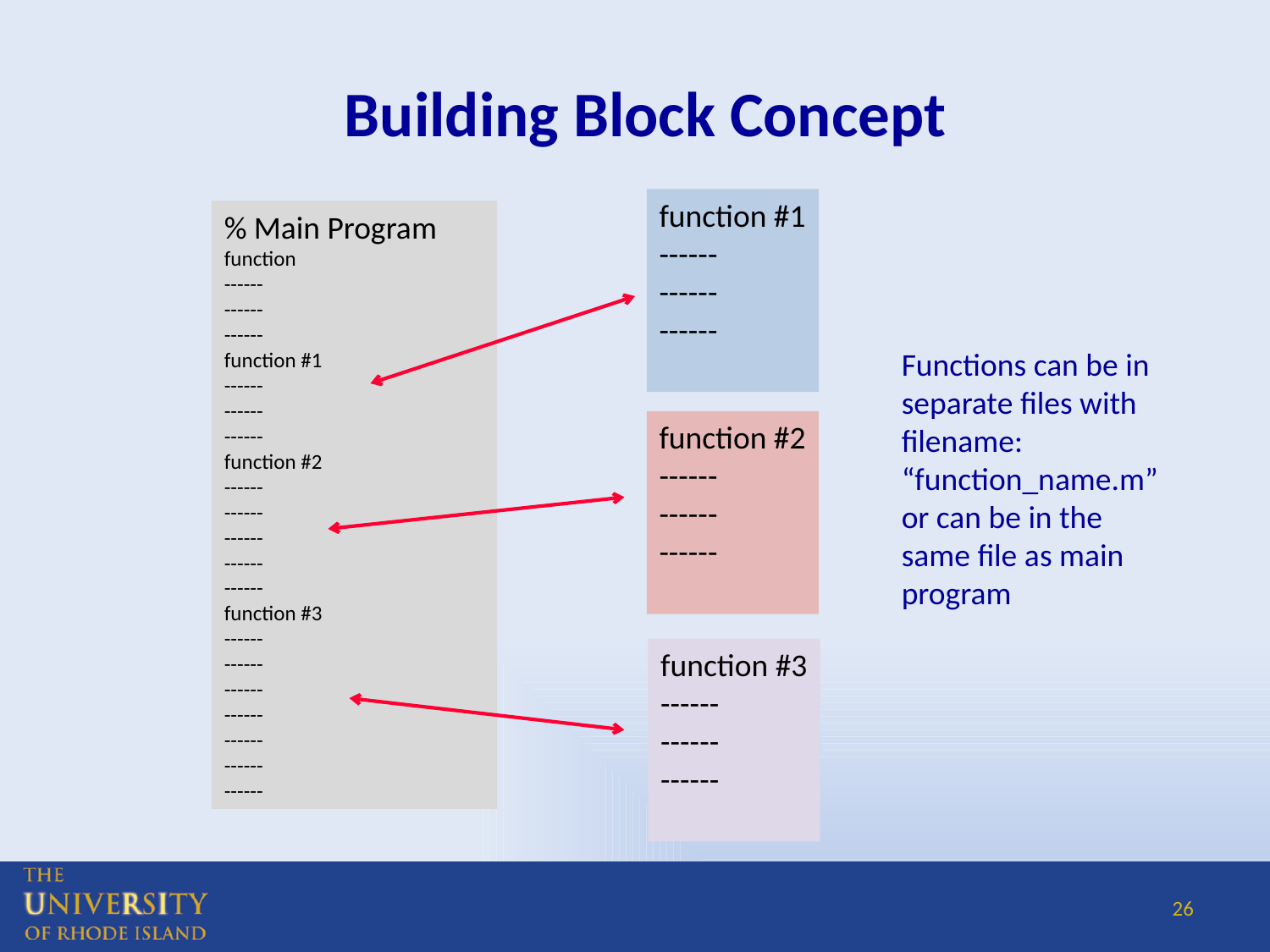

# Building Block Concept
function #1
------
------
------

% Main Program
function
------
------
------
function #1
------
------
------
function #2
------
------
------
------
------
function #3
------
------
------
------
------
------
------
Functions can be in separate files with filename: “function_name.m” or can be in the same file as main program
function #2
------
------
------

function #3
------
------
------